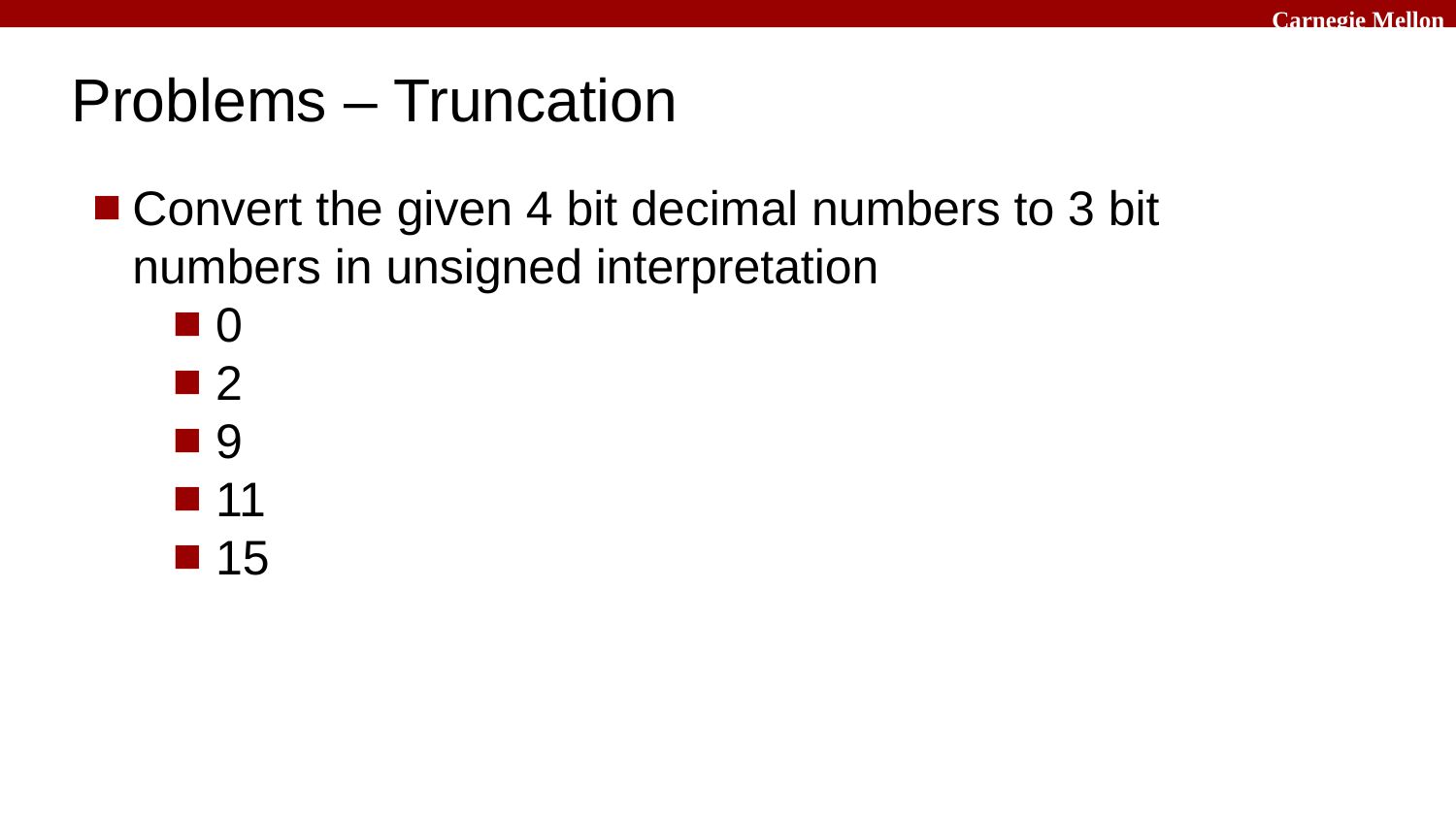

# Problems – Truncation
Convert the given 4 bit decimal numbers to 3 bit numbers in unsigned interpretation
 0
 2
 9
 11
 15